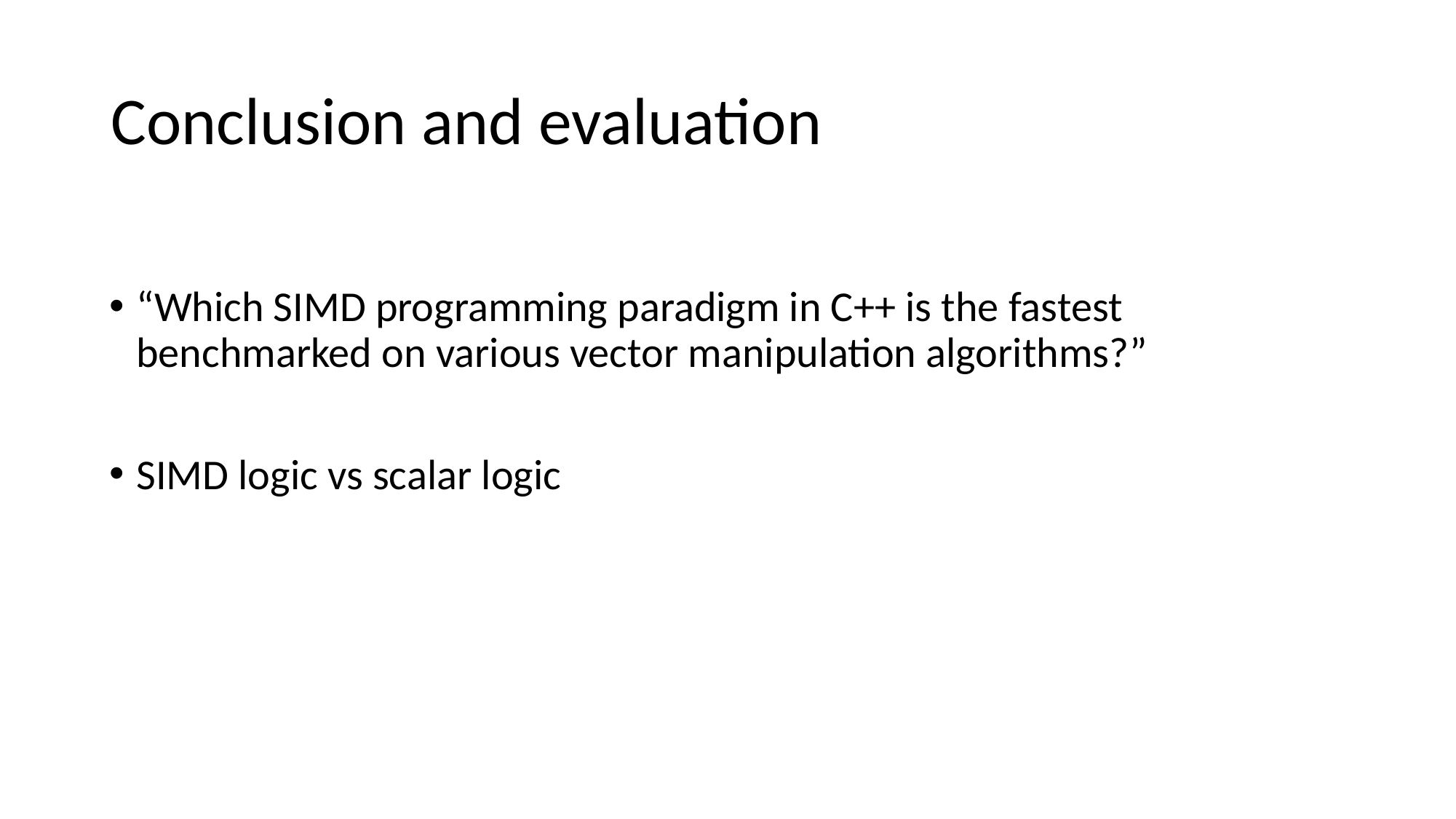

# Conclusion and evaluation
“Which SIMD programming paradigm in C++ is the fastest benchmarked on various vector manipulation algorithms?”

SIMD logic vs scalar logic